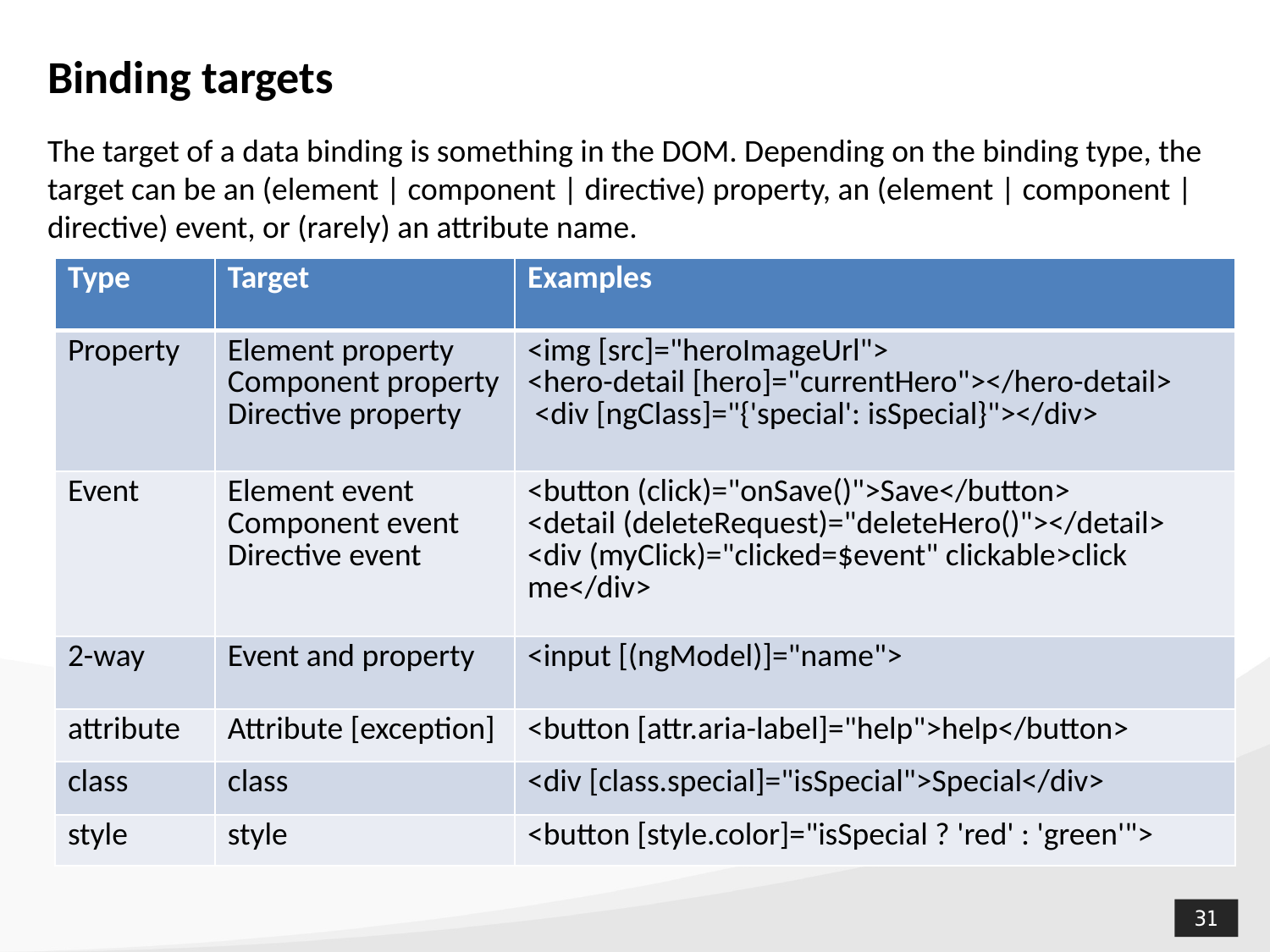

# Binding targets
The target of a data binding is something in the DOM. Depending on the binding type, the target can be an (element | component | directive) property, an (element | component | directive) event, or (rarely) an attribute name.
| Type | Target | Examples |
| --- | --- | --- |
| Property | Element property Component property Directive property | <img [src]="heroImageUrl"> <hero-detail [hero]="currentHero"></hero-detail> <div [ngClass]="{'special': isSpecial}"></div> |
| Event | Element event Component event Directive event | <button (click)="onSave()">Save</button> <detail (deleteRequest)="deleteHero()"></detail> <div (myClick)="clicked=$event" clickable>click me</div> |
| 2-way | Event and property | <input [(ngModel)]="name"> |
| attribute | Attribute [exception] | <button [attr.aria-label]="help">help</button> |
| class | class | <div [class.special]="isSpecial">Special</div> |
| style | style | <button [style.color]="isSpecial ? 'red' : 'green'"> |